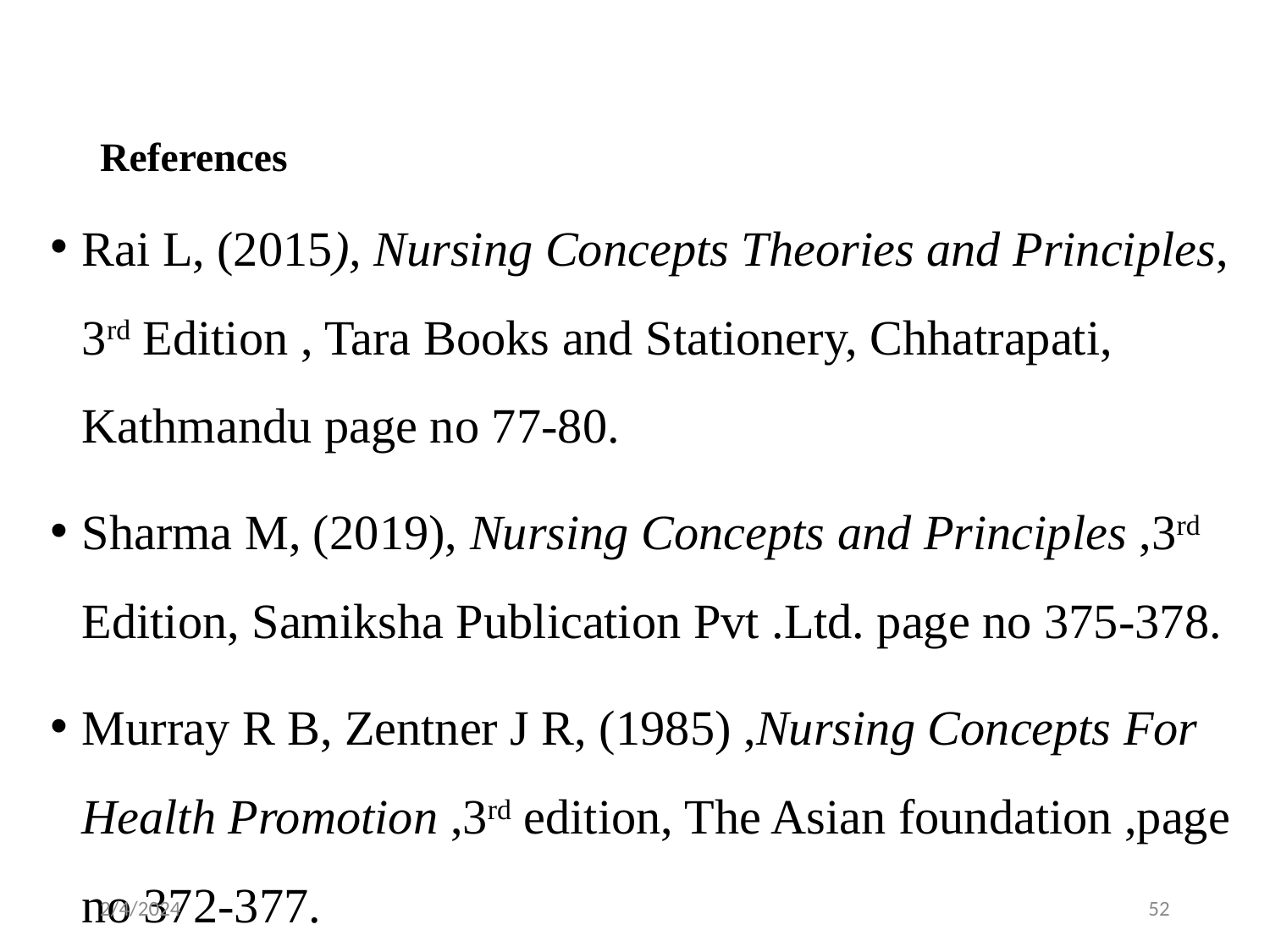

# References
Rai L, (2015), Nursing Concepts Theories and Principles, 3rd Edition , Tara Books and Stationery, Chhatrapati, Kathmandu page no 77-80.
Sharma M, (2019), Nursing Concepts and Principles ,3rd Edition, Samiksha Publication Pvt .Ltd. page no 375-378.
Murray R B, Zentner J R, (1985) ,Nursing Concepts For Health Promotion ,3rd edition, The Asian foundation ,page no 372-377.

2/4/2024
52